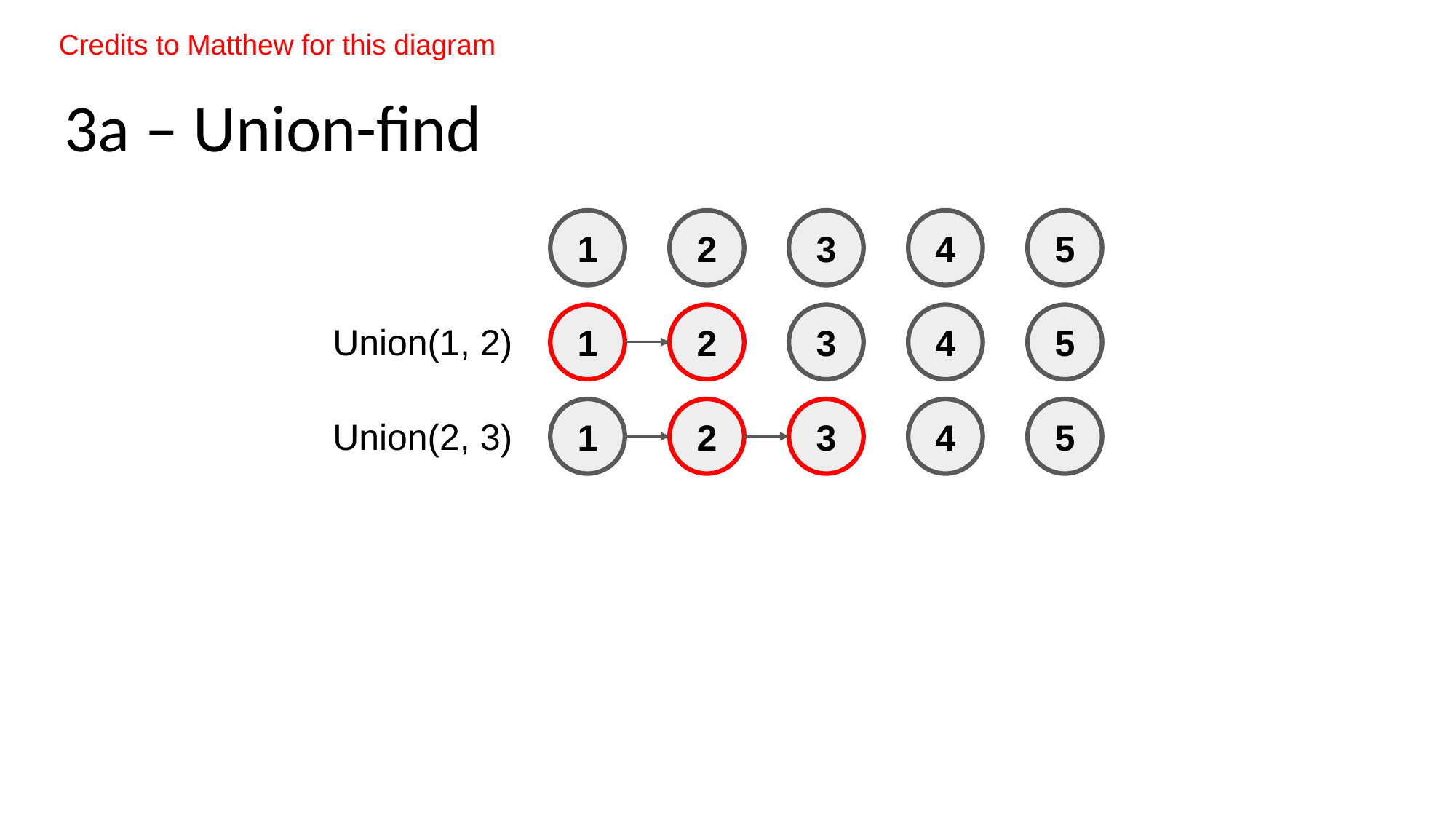

Credits to Matthew for this diagram
# 3a – Union-find
1
2
3
4
5
Union(1, 2)
1
2
3
4
5
Union(2, 3)
1
2
3
4
5